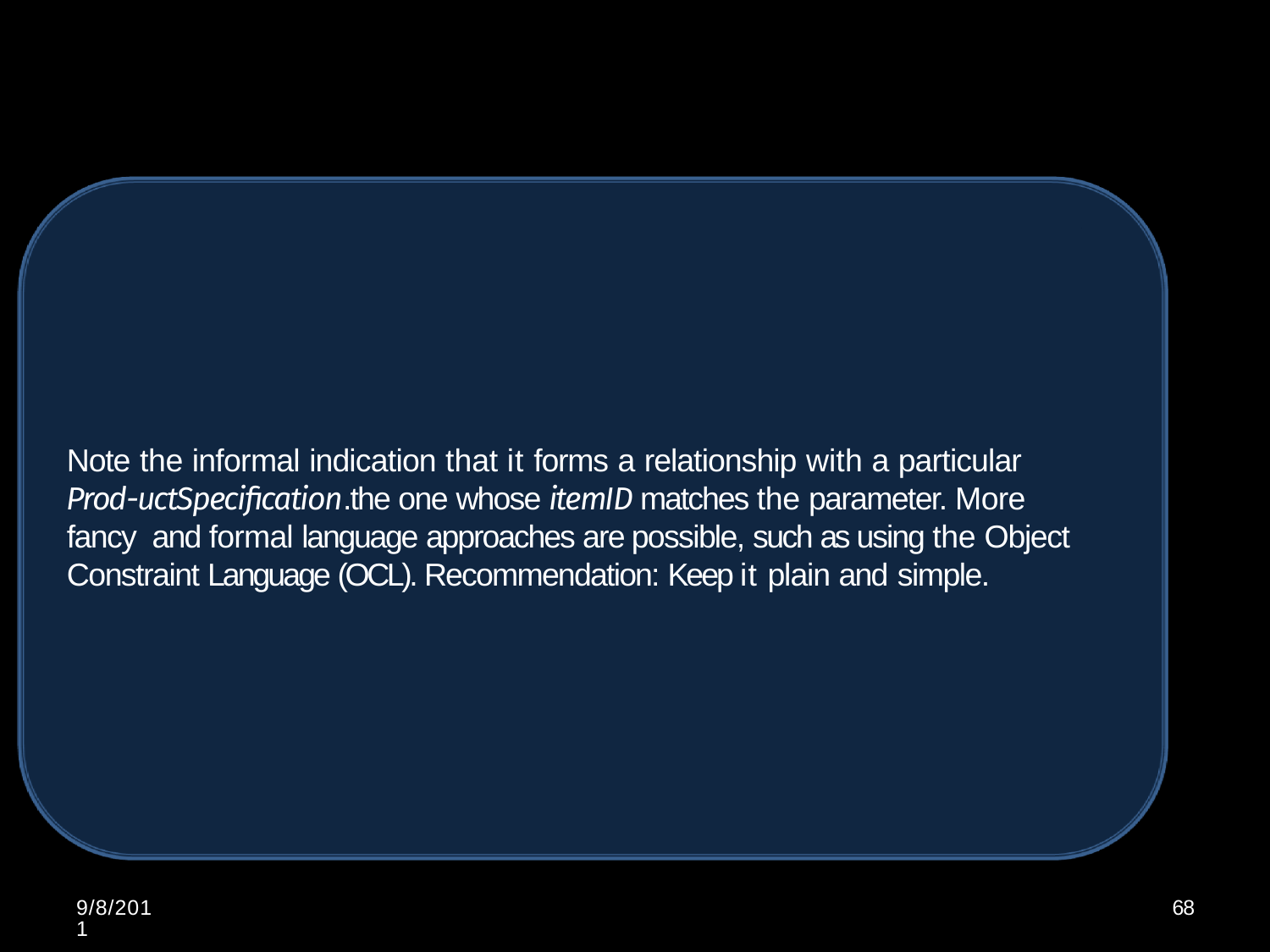

Note the informal indication that it forms a relationship with a particular
Prod-uctSpecification.the one whose itemID matches the parameter. More fancy  and formal language approaches are possible, such as using the Object  Constraint Language (OCL). Recommendation: Keep it plain and simple.
9/8/2011
68